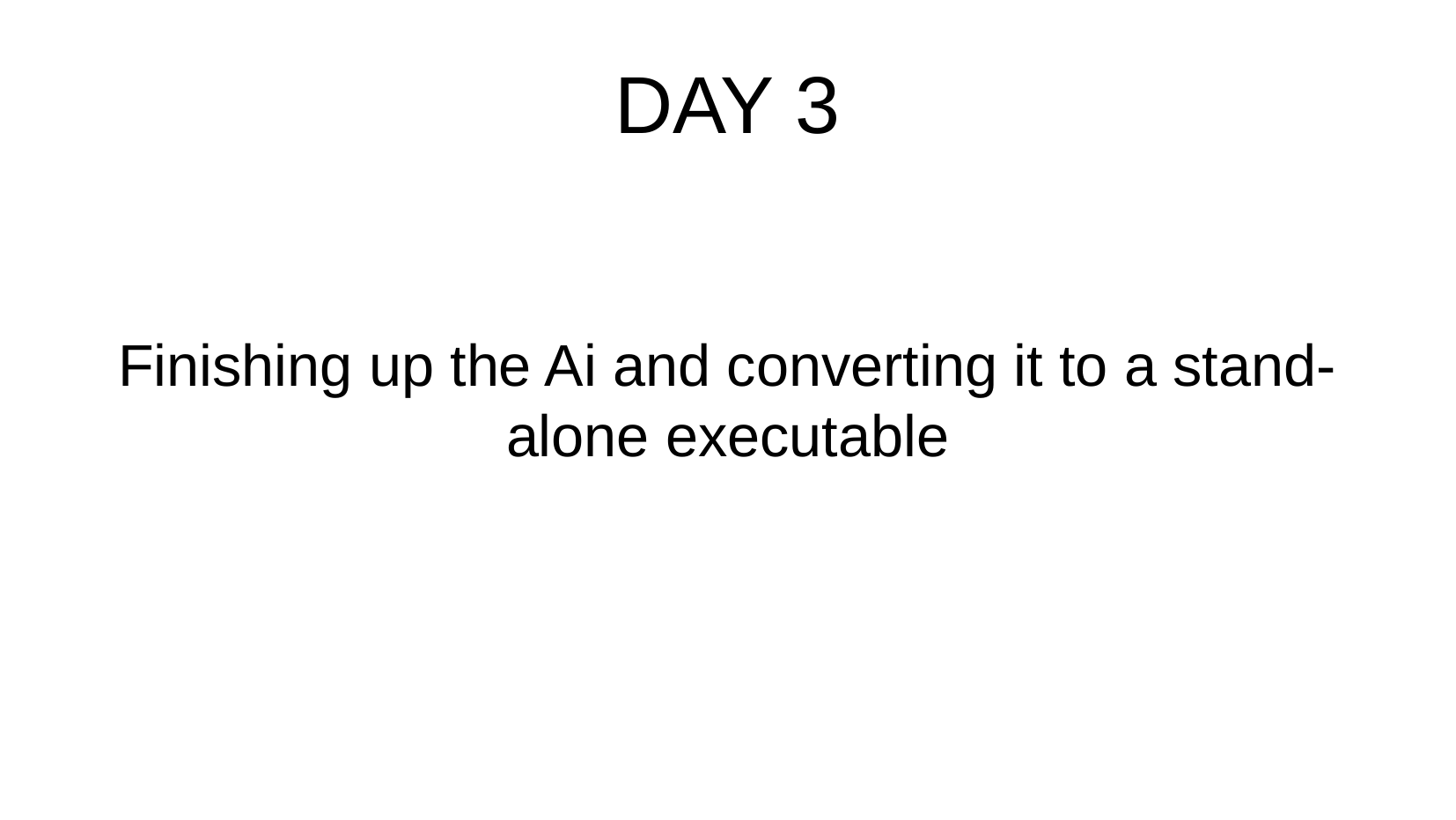

# DAY 3
Finishing up the Ai and converting it to a stand-alone executable